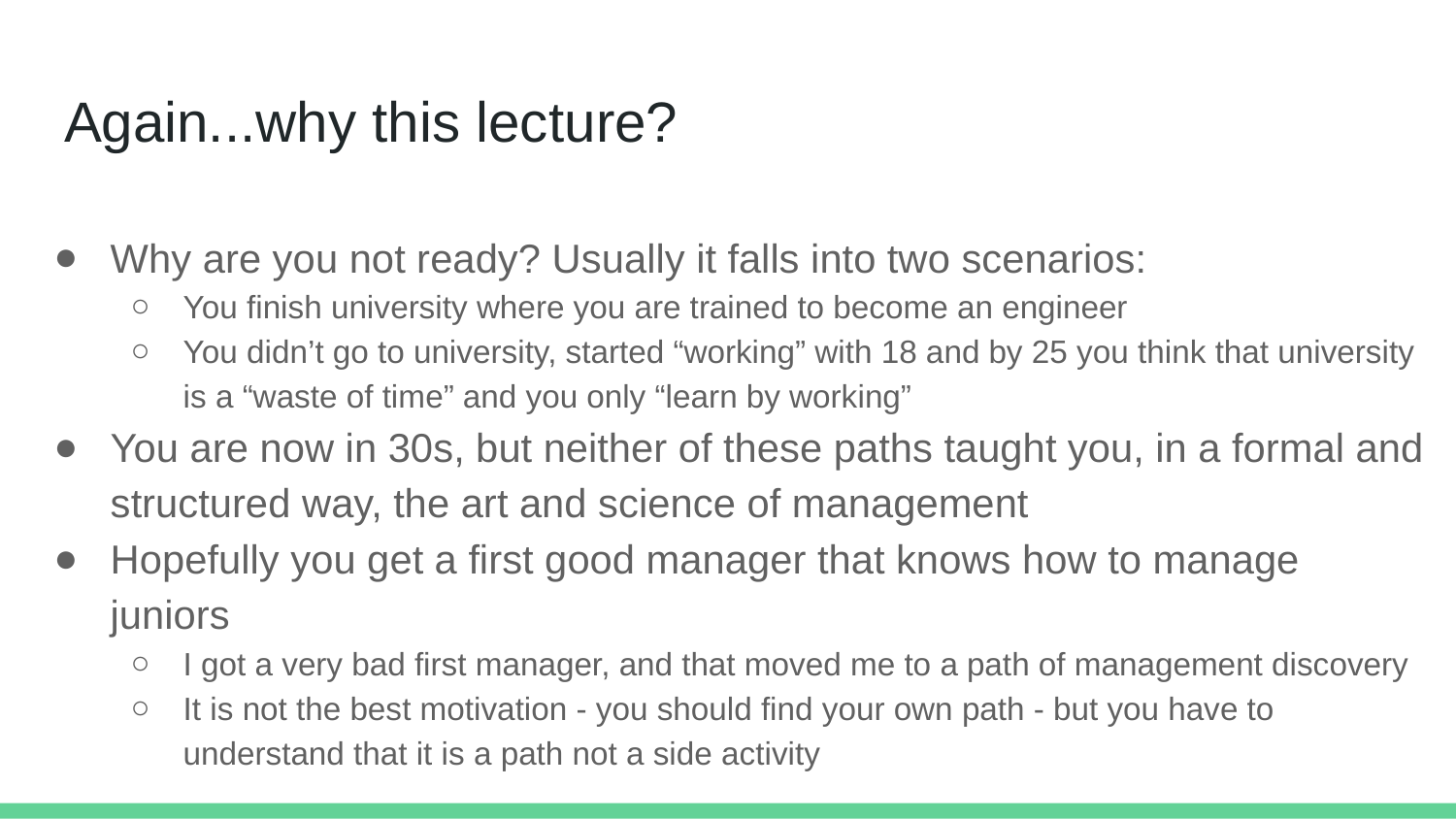

# Again...why this lecture?
Why are you not ready? Usually it falls into two scenarios:
You finish university where you are trained to become an engineer
You didn’t go to university, started “working” with 18 and by 25 you think that university is a “waste of time” and you only “learn by working”
You are now in 30s, but neither of these paths taught you, in a formal and structured way, the art and science of management
Hopefully you get a first good manager that knows how to manage juniors
I got a very bad first manager, and that moved me to a path of management discovery
It is not the best motivation - you should find your own path - but you have to understand that it is a path not a side activity